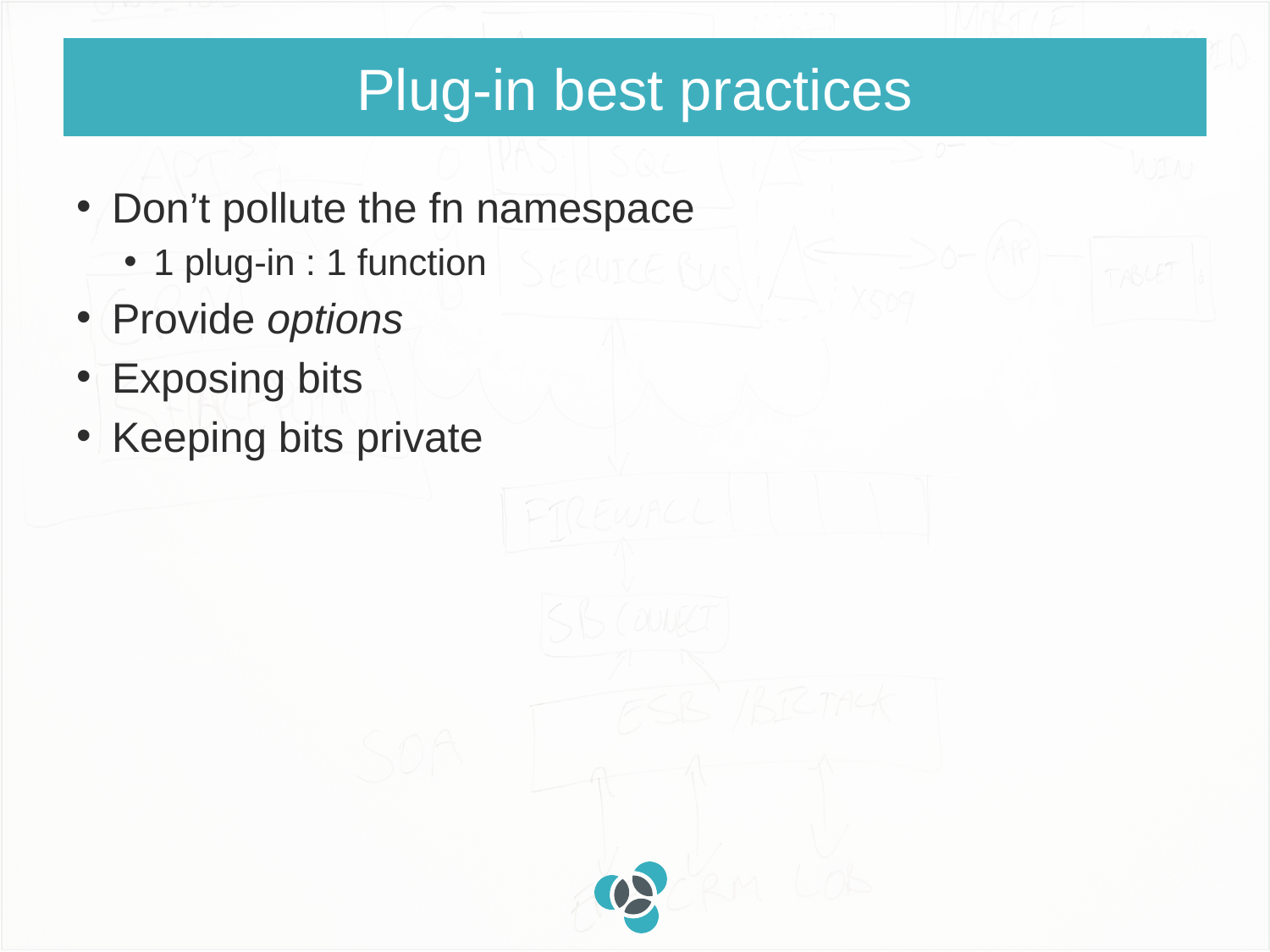

# Plug-in best practices
Don’t pollute the fn namespace
1 plug-in : 1 function
Provide options
Exposing bits
Keeping bits private